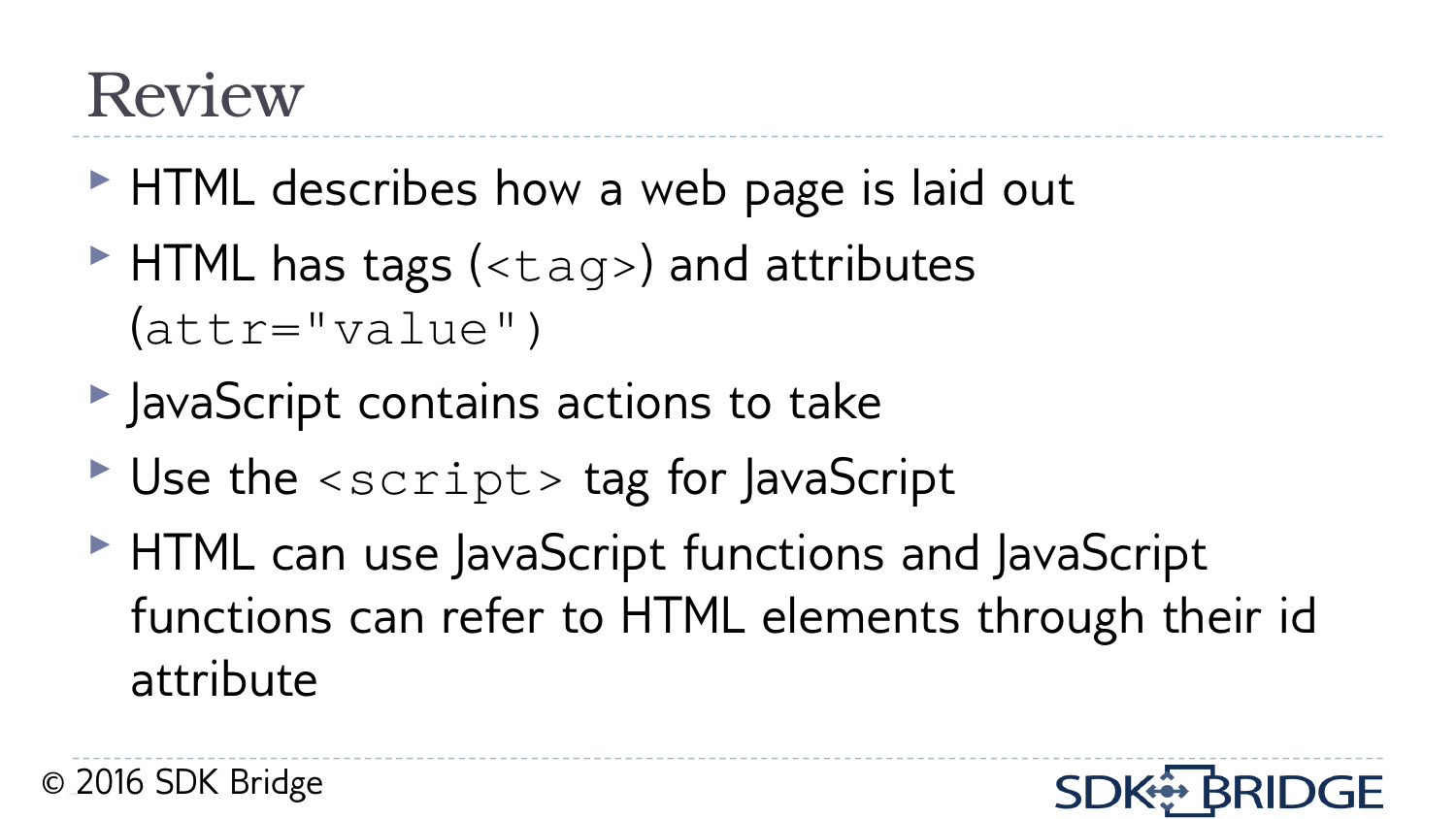

# Review
HTML describes how a web page is laid out
HTML has tags (<tag>) and attributes (attr="value")
JavaScript contains actions to take
Use the <script> tag for JavaScript
HTML can use JavaScript functions and JavaScript functions can refer to HTML elements through their id attribute